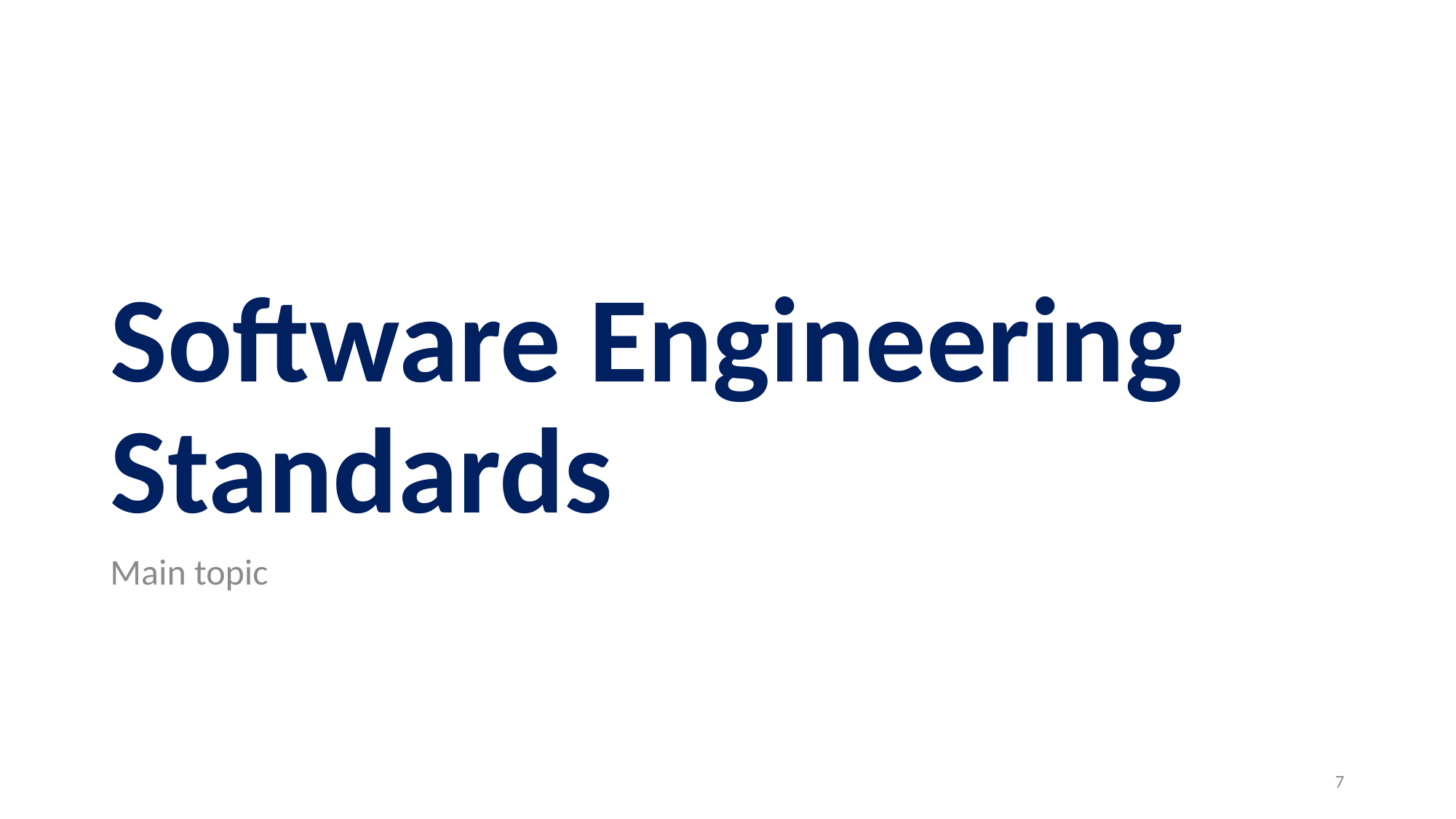

# Software Engineering Standards
Main topic
7